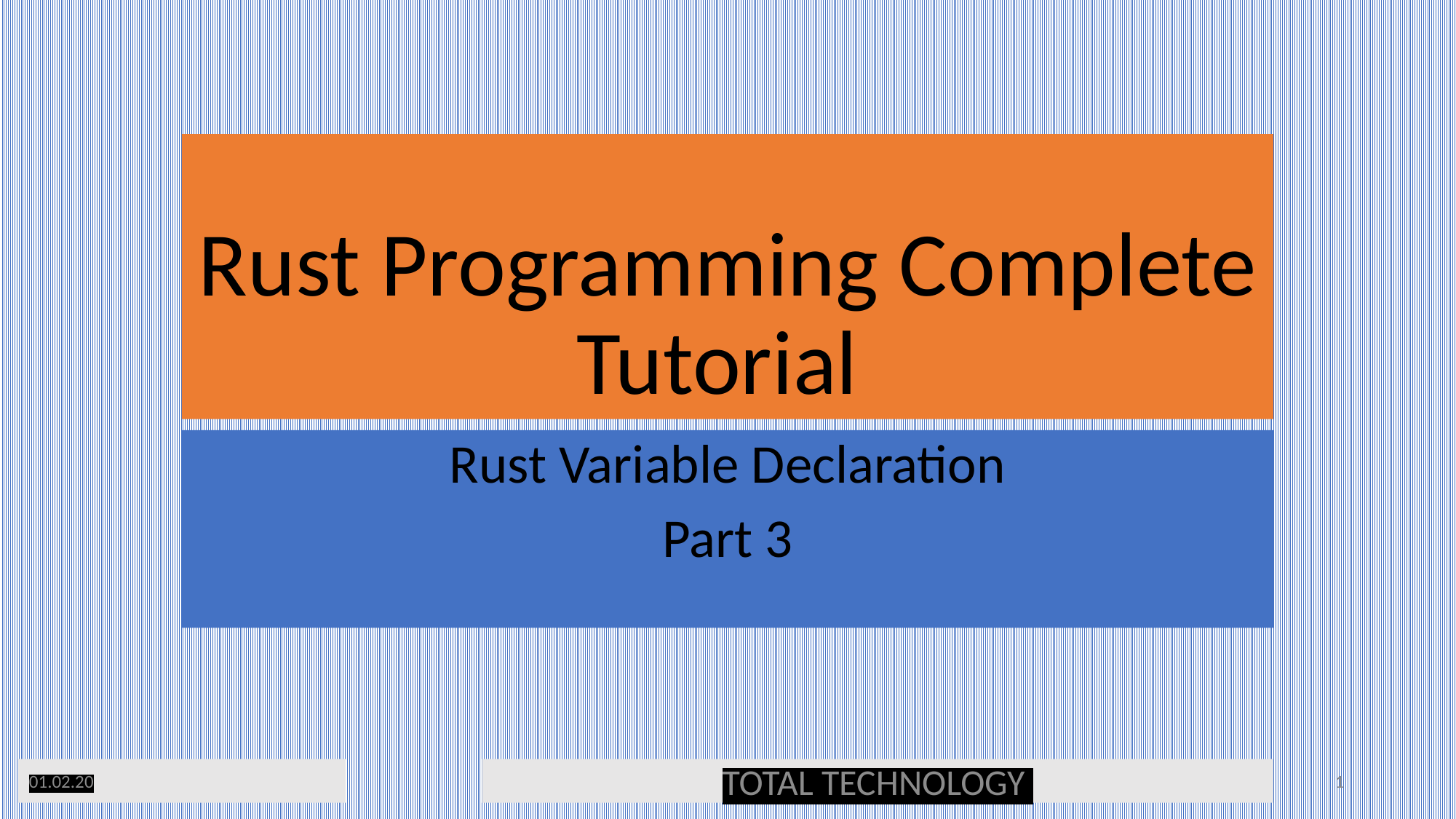

# Rust Programming Complete Tutorial
Rust Variable Declaration
Part 3

01.02.20
TOTAL TECHNOLOGY
1